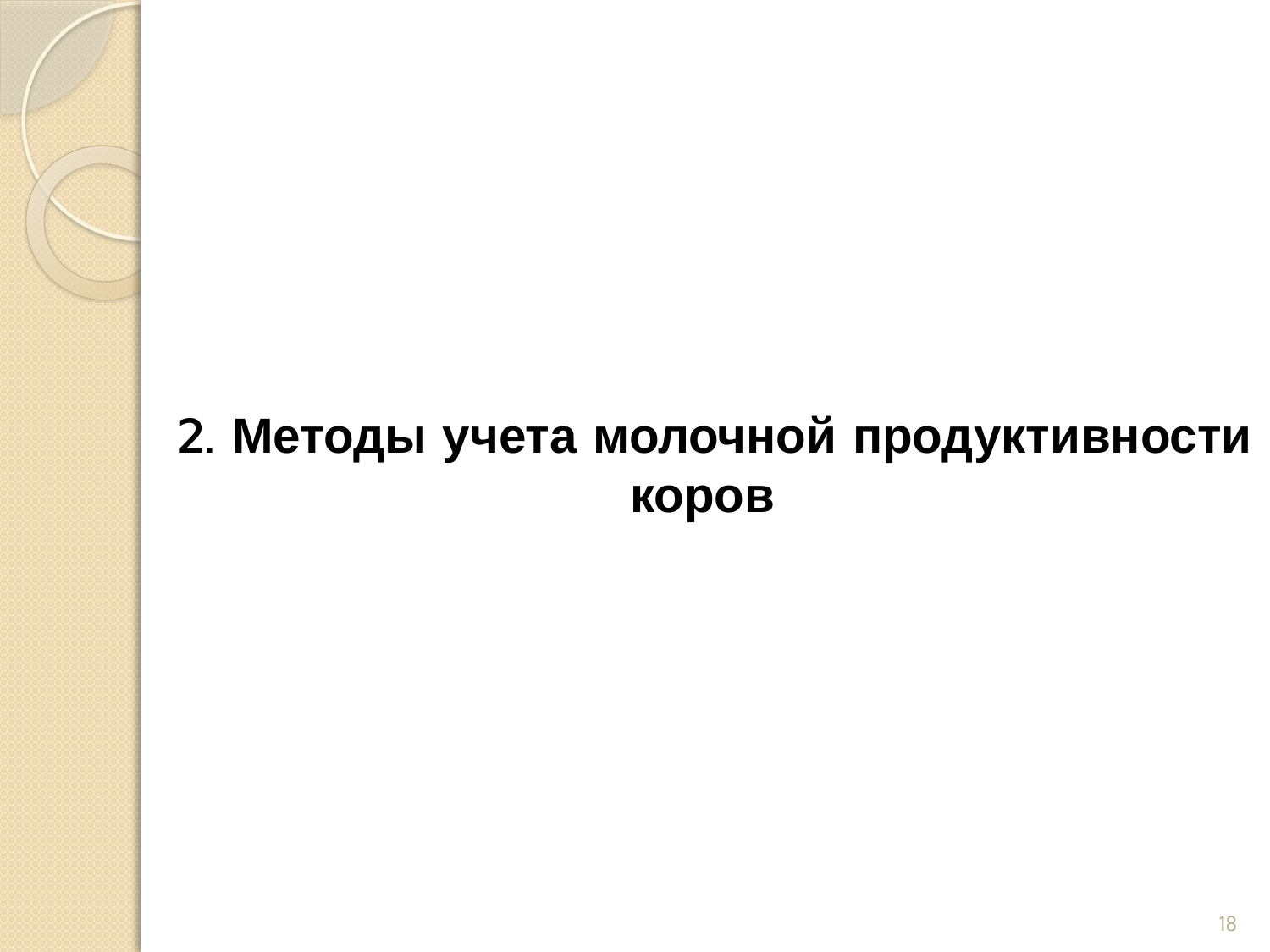

2. Методы учета молочной продуктивности коров

18